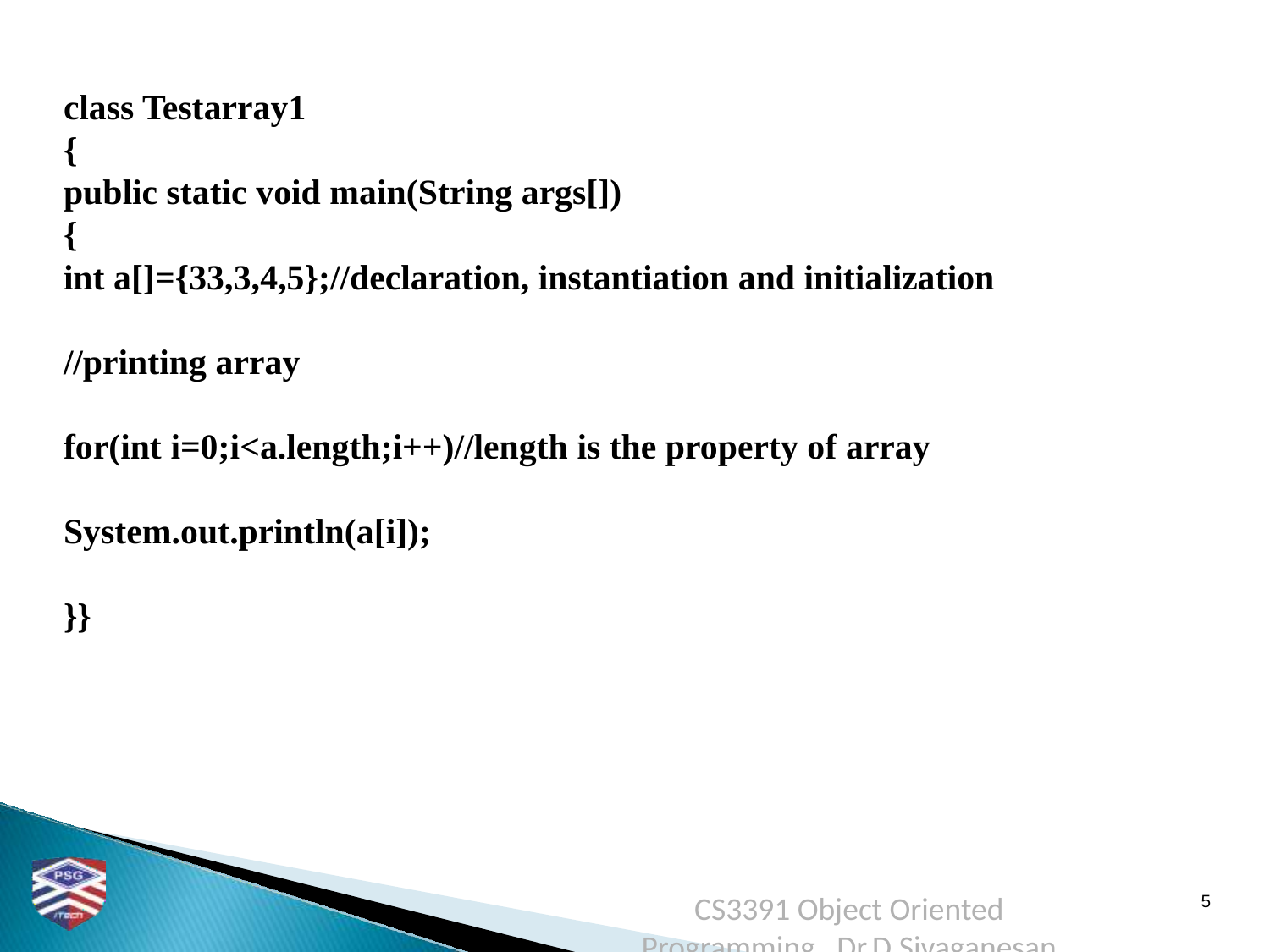

class Testarray1
{
public static void main(String args[])
{
int a[]={33,3,4,5};//declaration, instantiation and initialization

//printing array

for(int i=0;i<a.length;i++)//length is the property of array

System.out.println(a[i]);

}}

CS3391 Object Oriented Programming   Dr.D.Sivaganesan PSGiTech / CSE
5